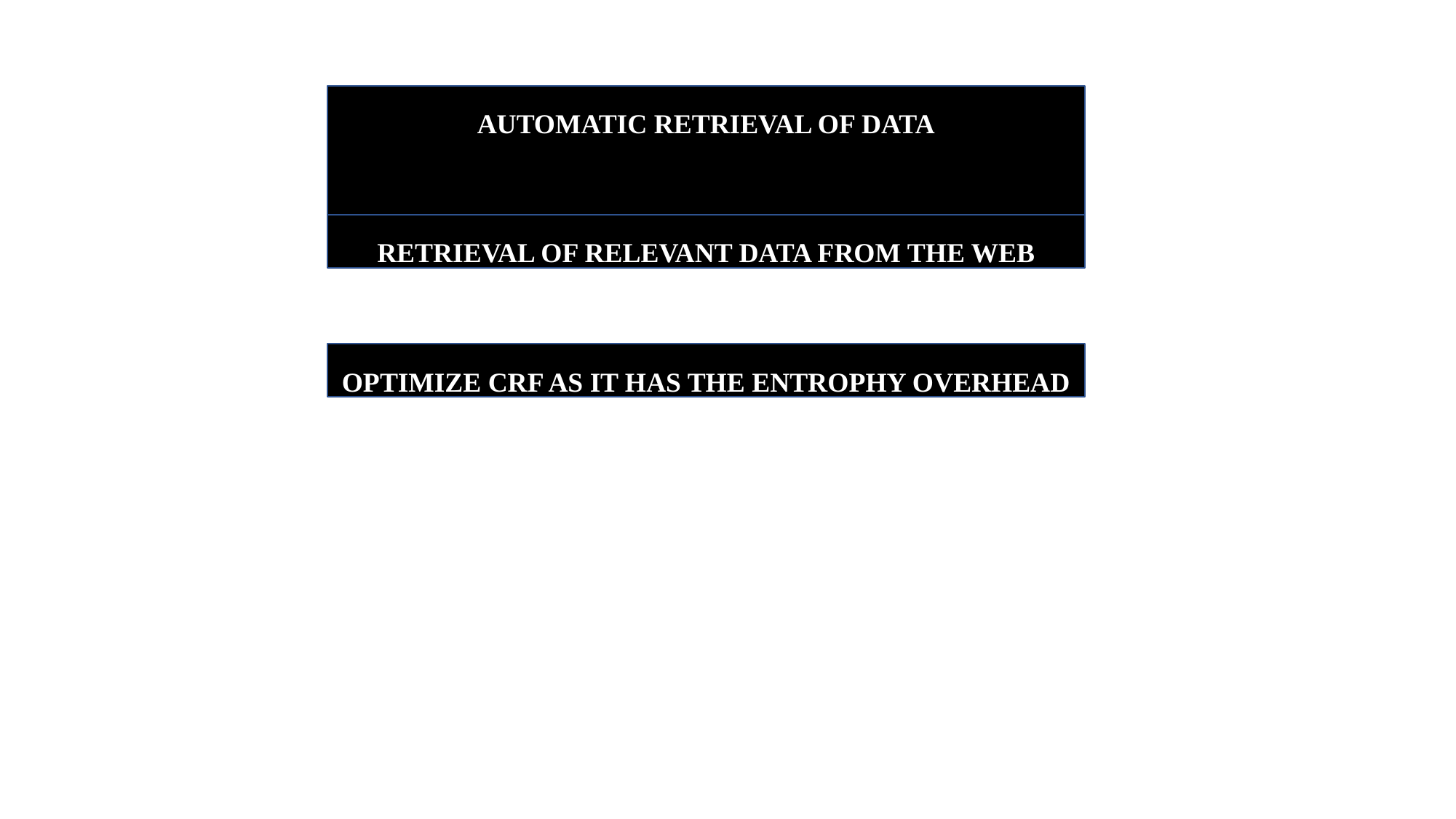

# AUTOMATIC RETRIEVAL OF DATA
RETRIEVAL OF RELEVANT DATA FROM THE WEB
OPTIMIZE CRF AS IT HAS THE ENTROPHY OVERHEAD